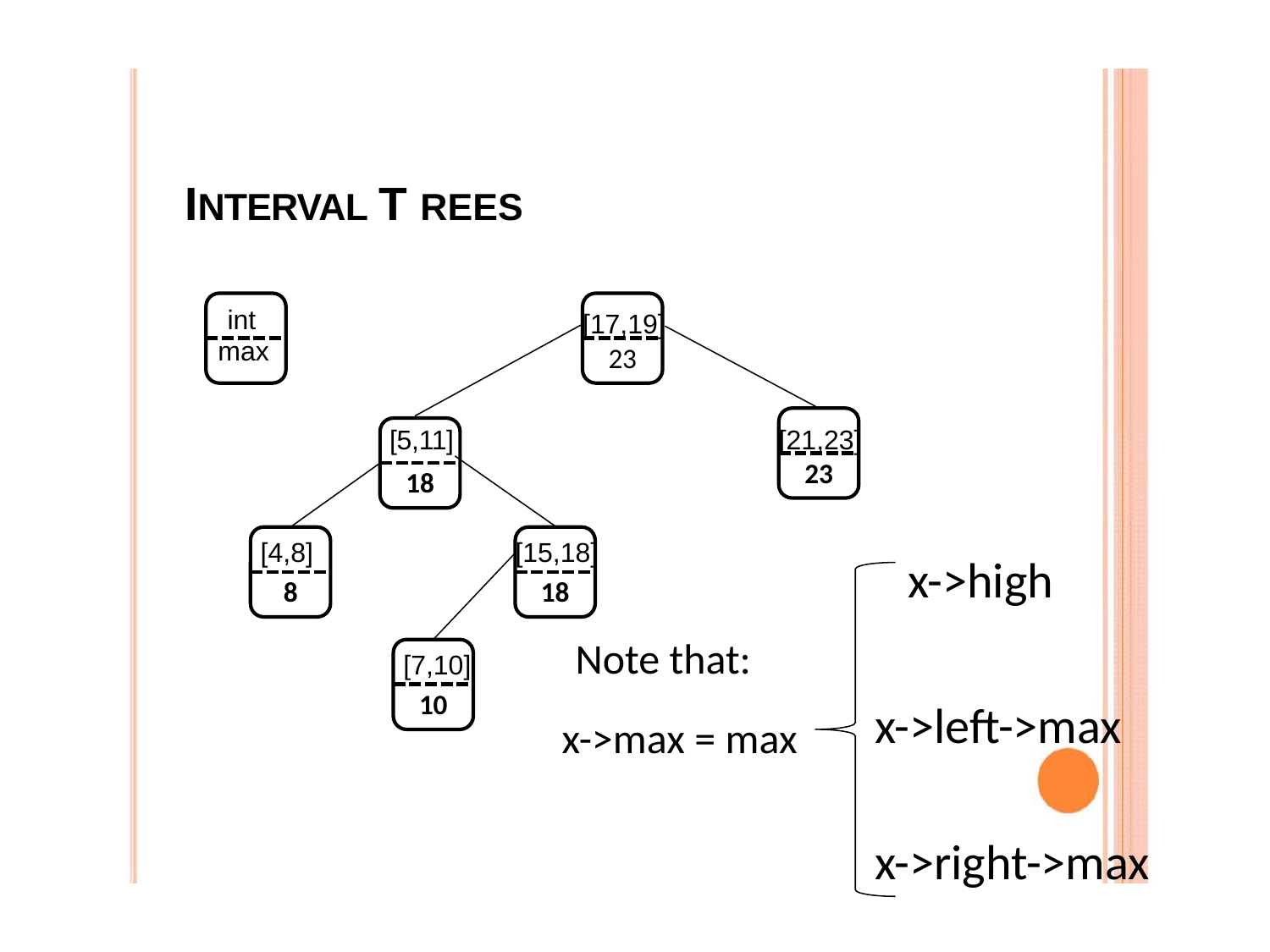

INTERVAL T REES

23
int
max
[17,19]

23

18
[5,11]
[21,23]

8

18
[4,8]
[15,18]
x->high

Note that:

10
[7,10]
x->left->max
x->max = max
x->right->max